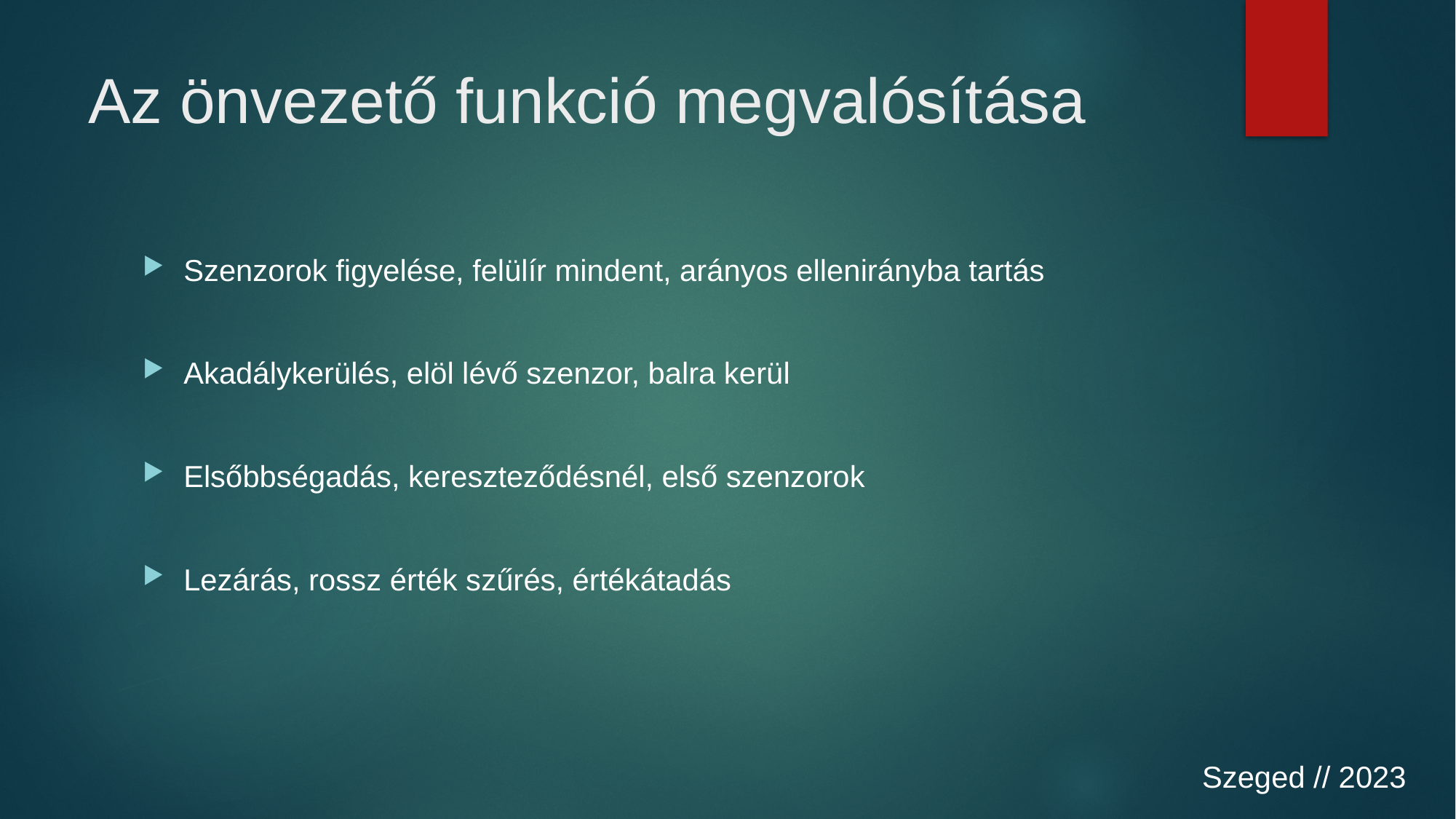

# Az önvezető funkció megvalósítása
Szenzorok figyelése, felülír mindent, arányos ellenirányba tartás

Akadálykerülés, elöl lévő szenzor, balra kerül

Elsőbbségadás, kereszteződésnél, első szenzorok

Lezárás, rossz érték szűrés, értékátadás